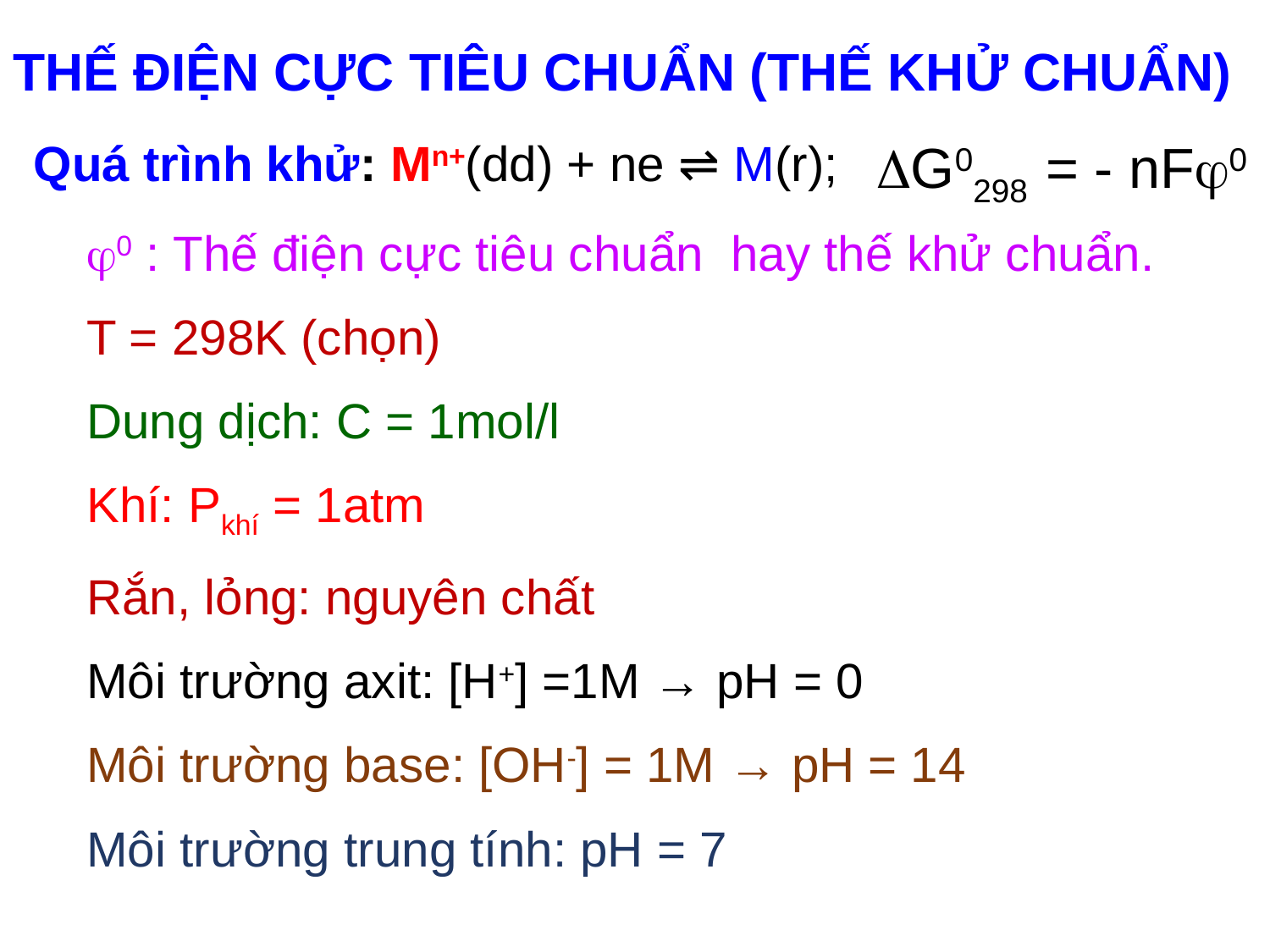

# THẾ ĐIỆN CỰC TIÊU CHUẨN (THẾ KHỬ CHUẨN)
ΔG0298  = - nFϕ0
Quá trình khử: Mn+(dd) + ne ⇌ M(r);
ϕ0 : Thế điện cực tiêu chuẩn  hay thế khử chuẩn.
T = 298K (chọn)
Dung dịch: C = 1mol/l
Khí: Pkhí = 1atm
Rắn, lỏng: nguyên chất
Môi trường axit: [H+] =1M → pH = 0
Môi trường base: [OH-] = 1M → pH = 14
Môi trường trung tính: pH = 7